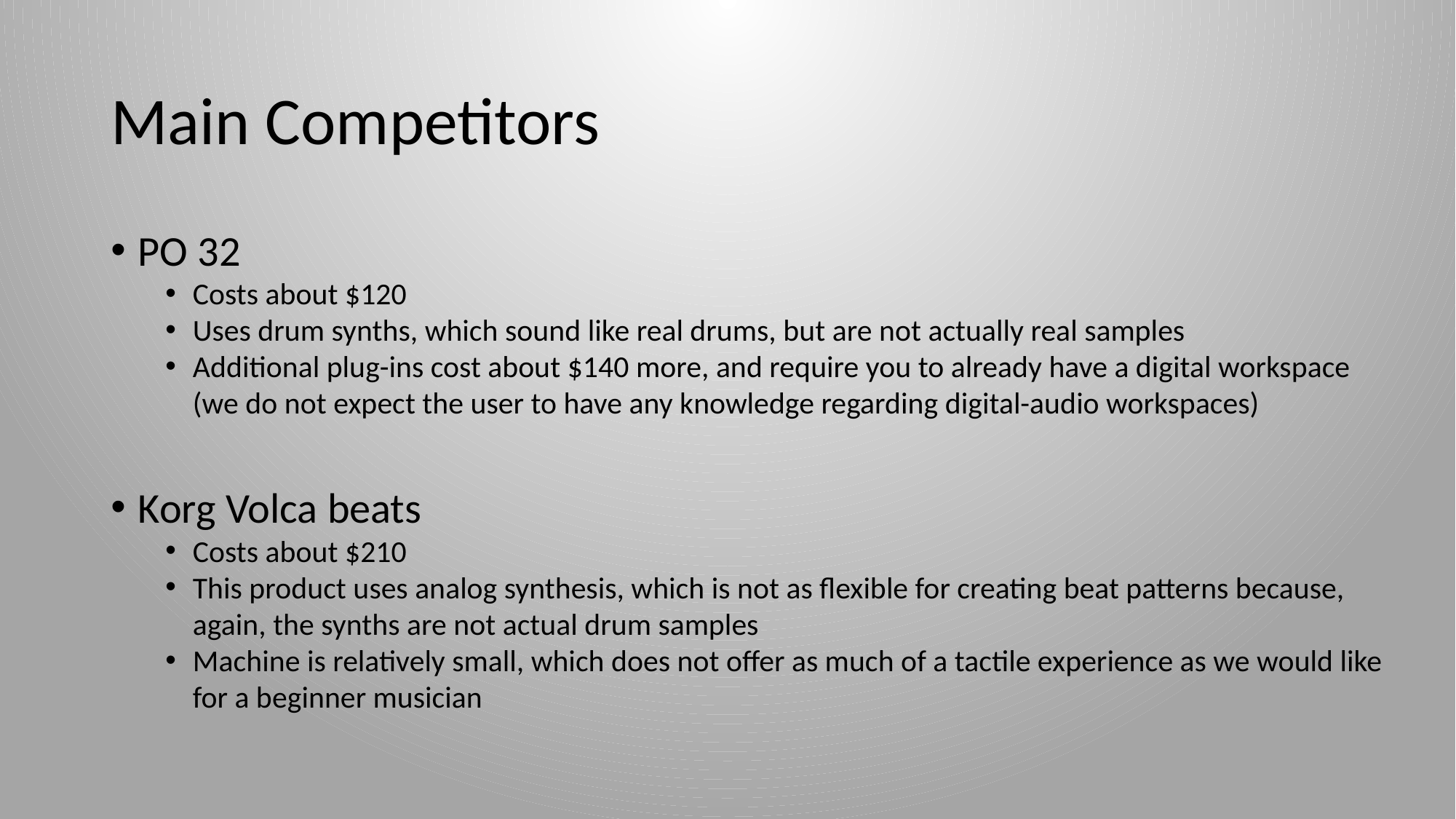

# Main Competitors
PO 32
Costs about $120
Uses drum synths, which sound like real drums, but are not actually real samples
Additional plug-ins cost about $140 more, and require you to already have a digital workspace (we do not expect the user to have any knowledge regarding digital-audio workspaces)

Korg Volca beats
Costs about $210
This product uses analog synthesis, which is not as flexible for creating beat patterns because, again, the synths are not actual drum samples
Machine is relatively small, which does not offer as much of a tactile experience as we would like for a beginner musician